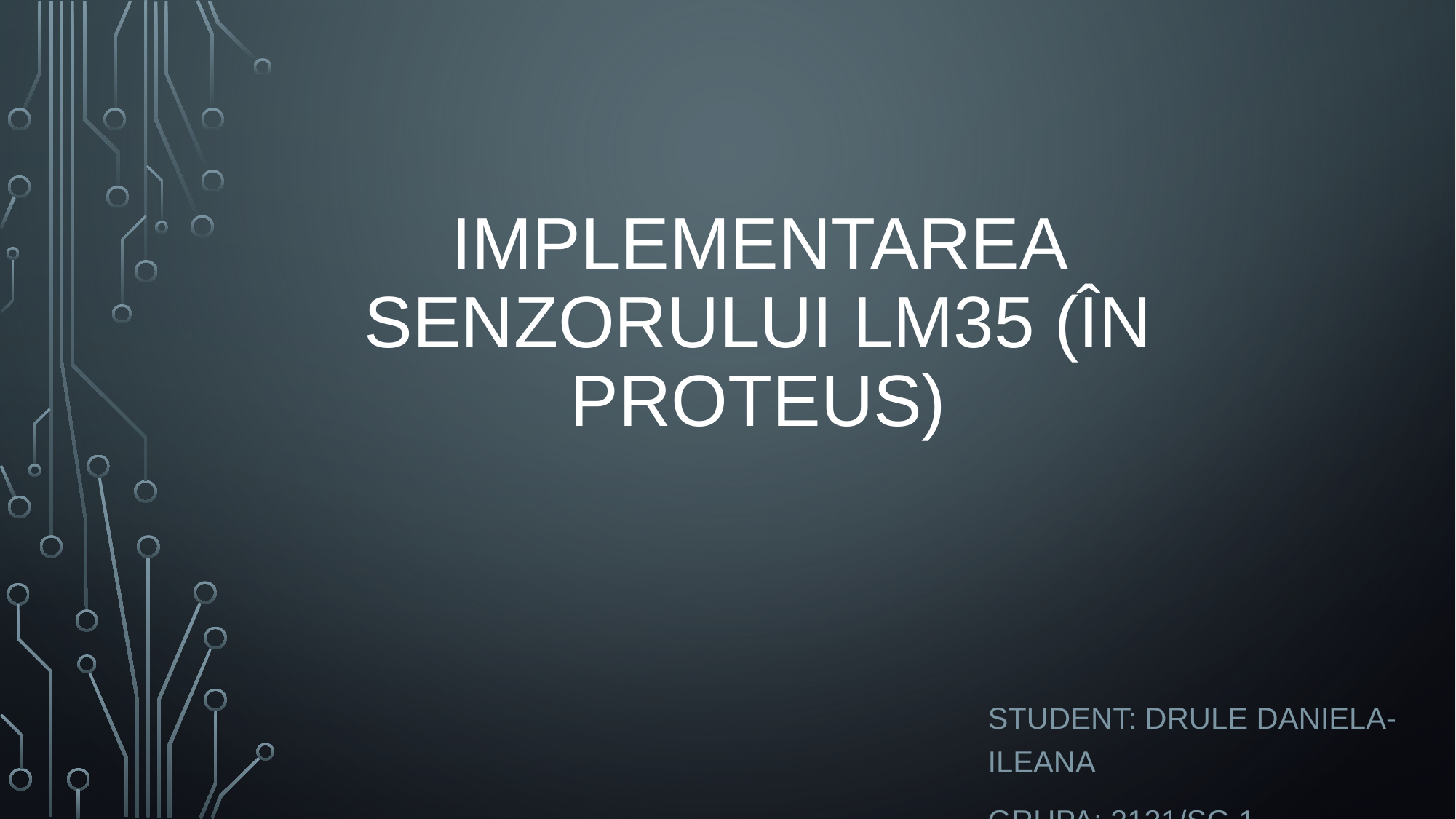

# IMPLEMENTAREA SENZORULUI LM35 (în proteus)
STUDENT: DRULE DANIELA-ILEANA
GRUPA: 2131/SG 1